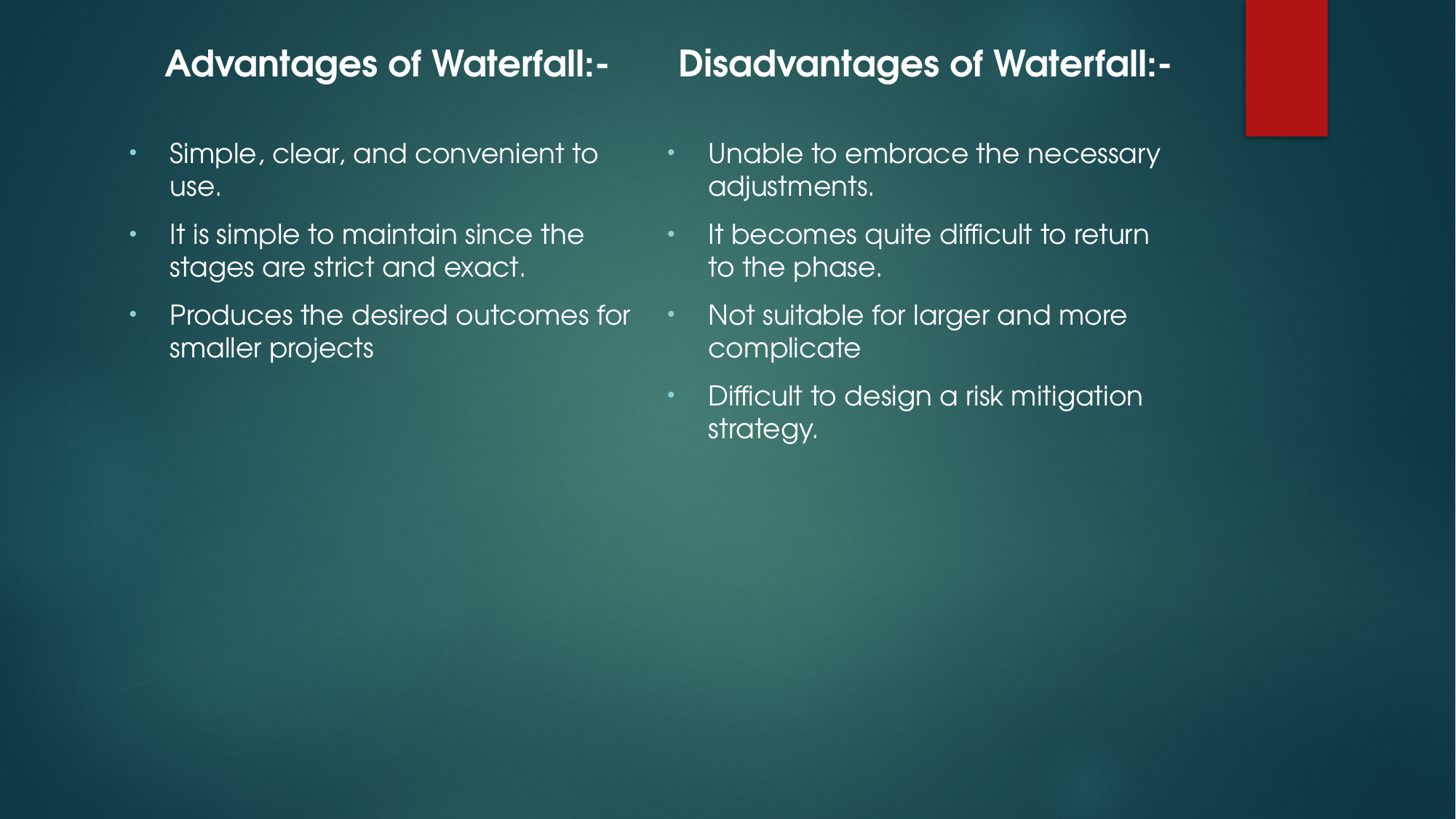

Advantages of Waterfall:-

Simple, clear, and convenient to use.
It is simple to maintain since the stages are strict and exact.
Produces the desired outcomes for smaller projects

Disadvantages of Waterfall:-

Unable to embrace the necessary adjustments.
It becomes quite difficult to return to the phase.
Not suitable for larger and more complicate
Difficult to design a risk mitigation strategy.